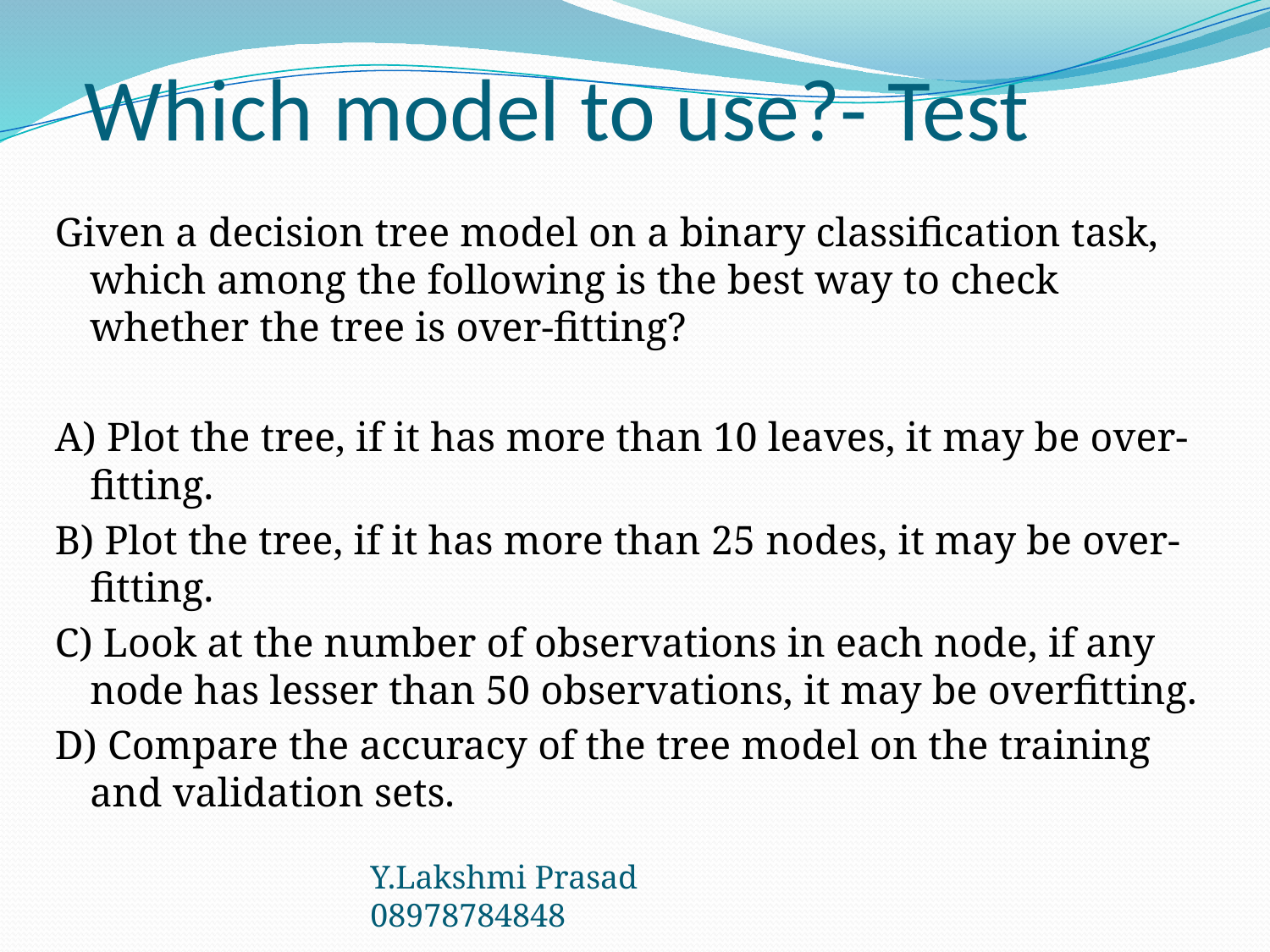

# Which model to use?- Test
Given a decision tree model on a binary classification task, which among the following is the best way to check whether the tree is over-fitting?

A) Plot the tree, if it has more than 10 leaves, it may be over-fitting.
B) Plot the tree, if it has more than 25 nodes, it may be over-fitting.
C) Look at the number of observations in each node, if any node has lesser than 50 observations, it may be overfitting.
D) Compare the accuracy of the tree model on the training and validation sets.

Y.Lakshmi Prasad 08978784848